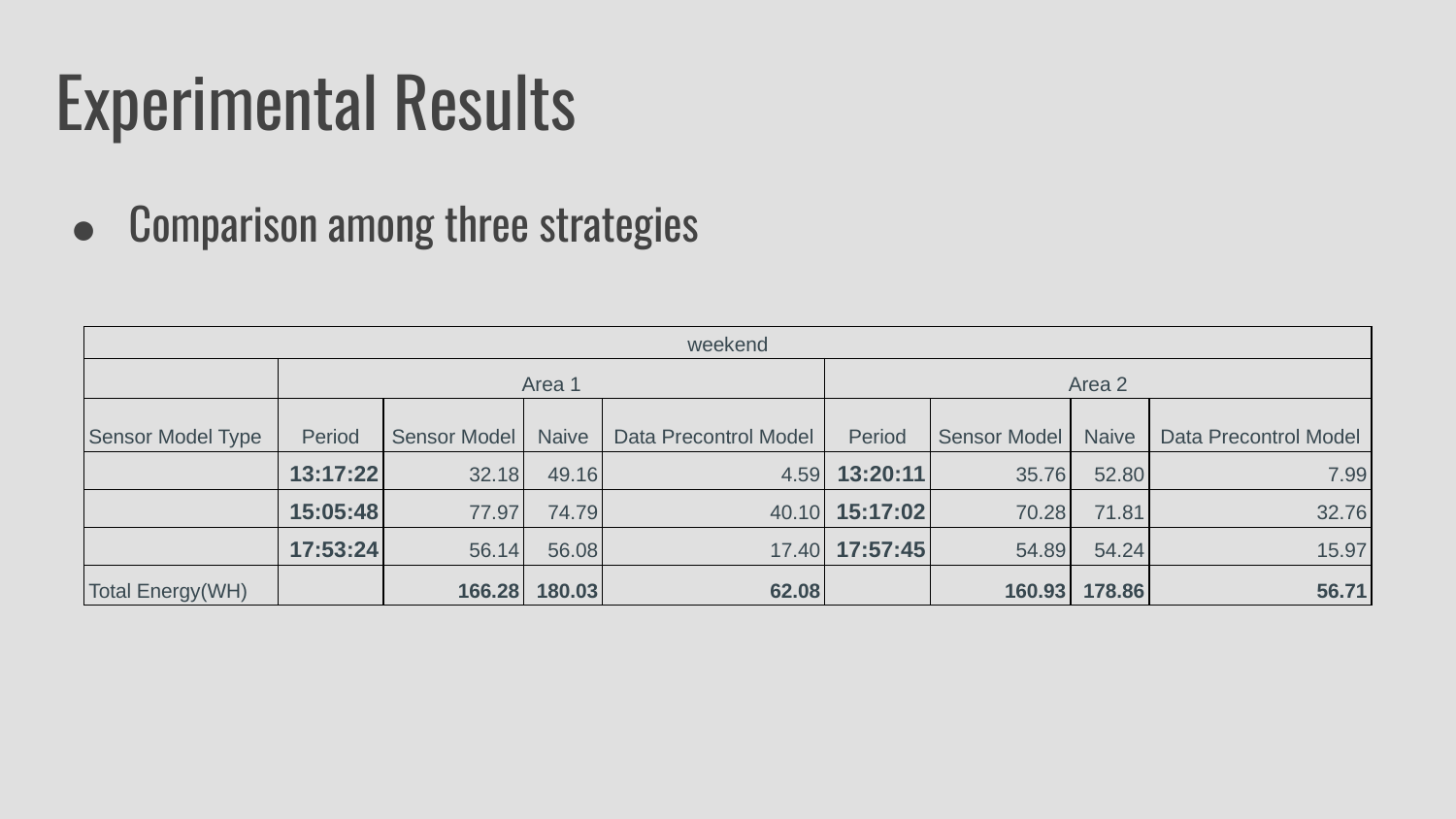

Experimental Results

Comparison among three strategies

| weekend |  |  |  |  |  |  |  |  |
| --- | --- | --- | --- | --- | --- | --- | --- | --- |
|  | Area 1 |  |  |  | Area 2 |  |  |  |
| Sensor Model Type | Period | Sensor Model | Naive | Data Precontrol Model | Period | Sensor Model | Naive | Data Precontrol Model |
|  | 13:17:22 | 32.18 | 49.16 | 4.59 | 13:20:11 | 35.76 | 52.80 | 7.99 |
|  | 15:05:48 | 77.97 | 74.79 | 40.10 | 15:17:02 | 70.28 | 71.81 | 32.76 |
|  | 17:53:24 | 56.14 | 56.08 | 17.40 | 17:57:45 | 54.89 | 54.24 | 15.97 |
| Total Energy(WH) |  | 166.28 | 180.03 | 62.08 |  | 160.93 | 178.86 | 56.71 |